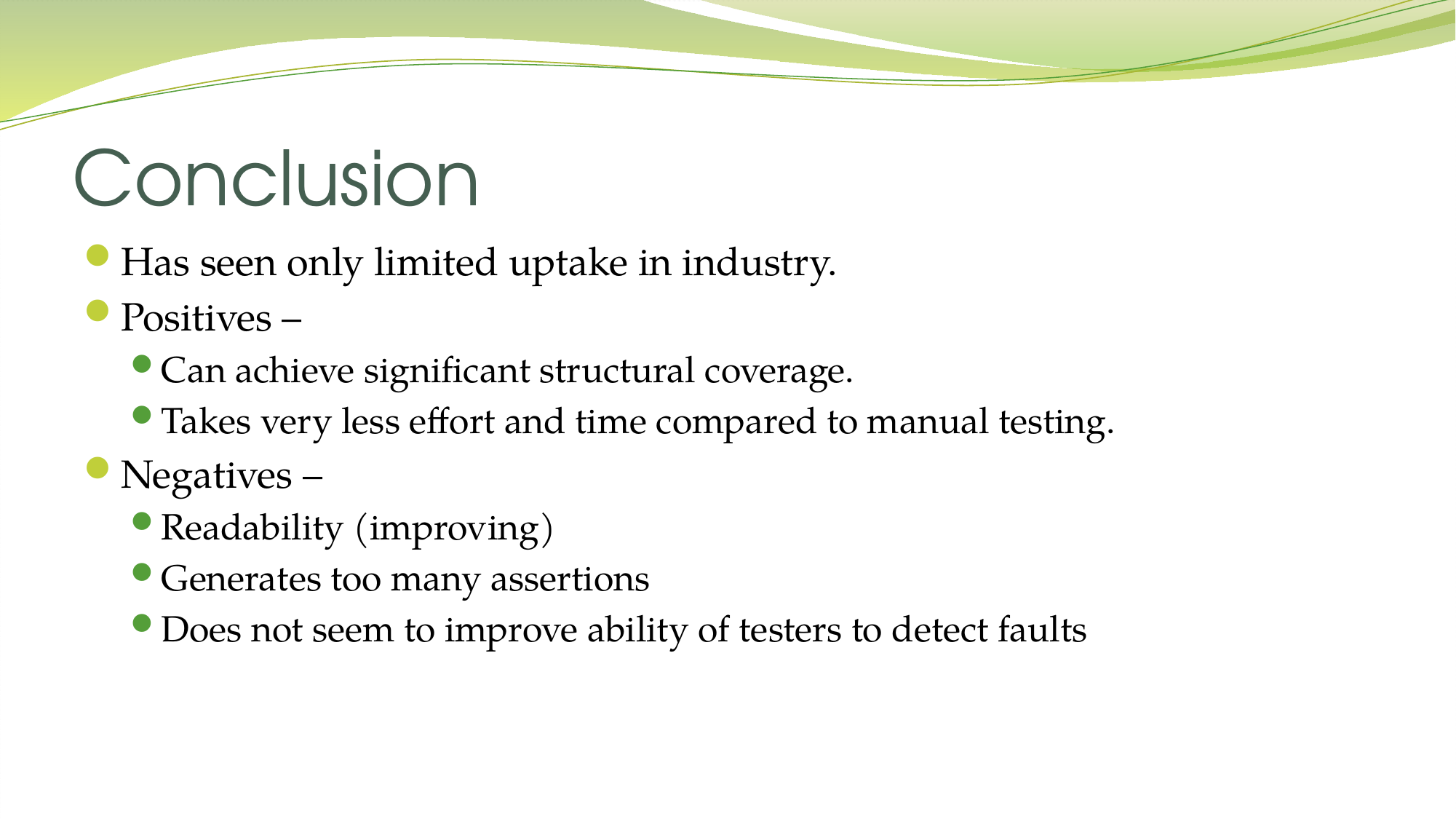

# Conclusion
Has seen only limited uptake in industry.
Positives –
Can achieve significant structural coverage.
Takes very less effort and time compared to manual testing.
Negatives –
Readability (improving)
Generates too many assertions
Does not seem to improve ability of testers to detect faults